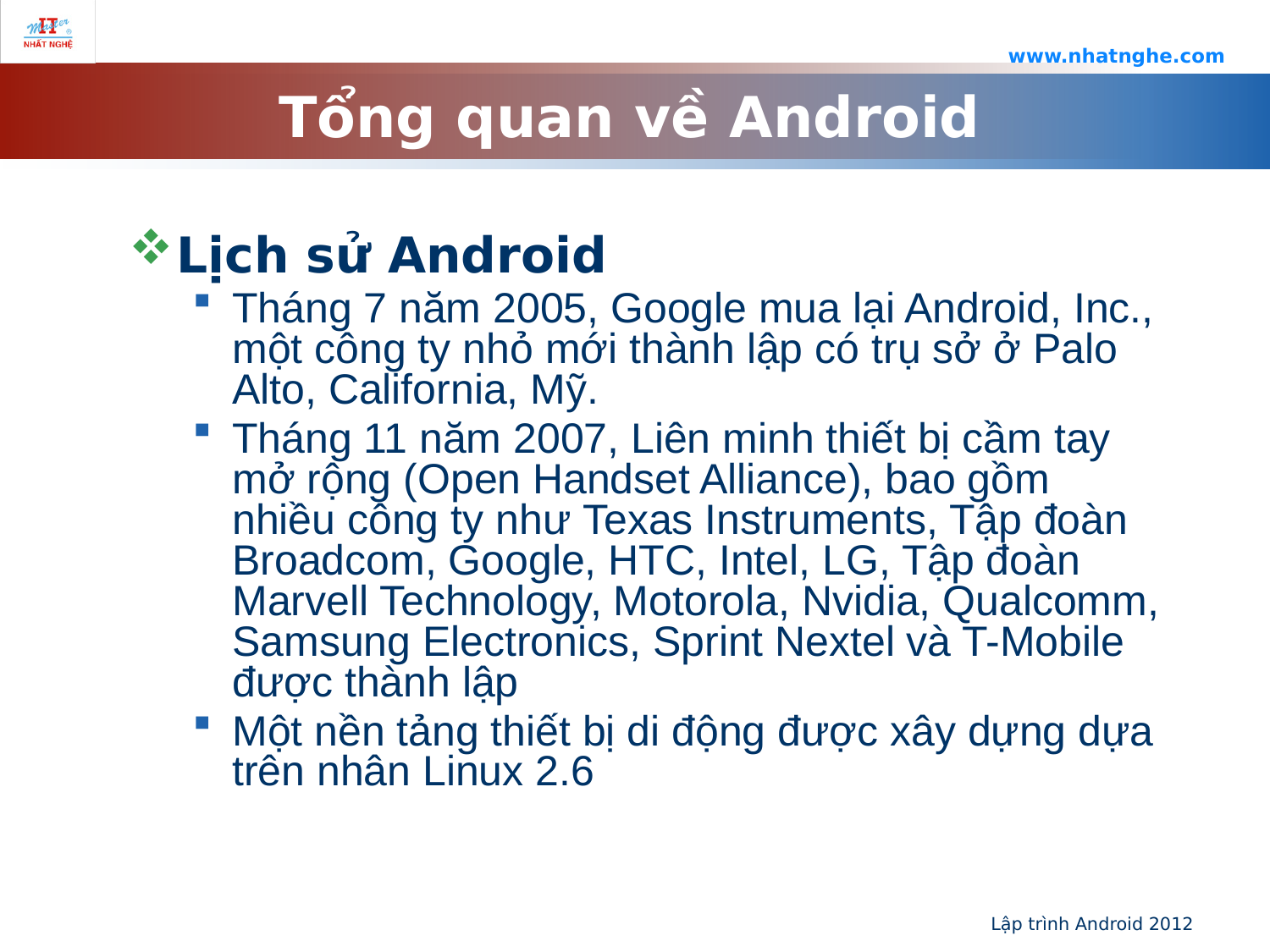

www.nhatnghe.com
# Tổng quan về Android
Lịch sử Android
Tháng 7 năm 2005, Google mua lại Android, Inc., một công ty nhỏ mới thành lập có trụ sở ở Palo Alto, California, Mỹ.
Tháng 11 năm 2007, Liên minh thiết bị cầm tay mở rộng (Open Handset Alliance), bao gồm nhiều công ty như Texas Instruments, Tập đoàn Broadcom, Google, HTC, Intel, LG, Tập đoàn Marvell Technology, Motorola, Nvidia, Qualcomm, Samsung Electronics, Sprint Nextel và T-Mobile được thành lập
Một nền tảng thiết bị di động được xây dựng dựa trên nhân Linux 2.6

Lập trình Android 2012